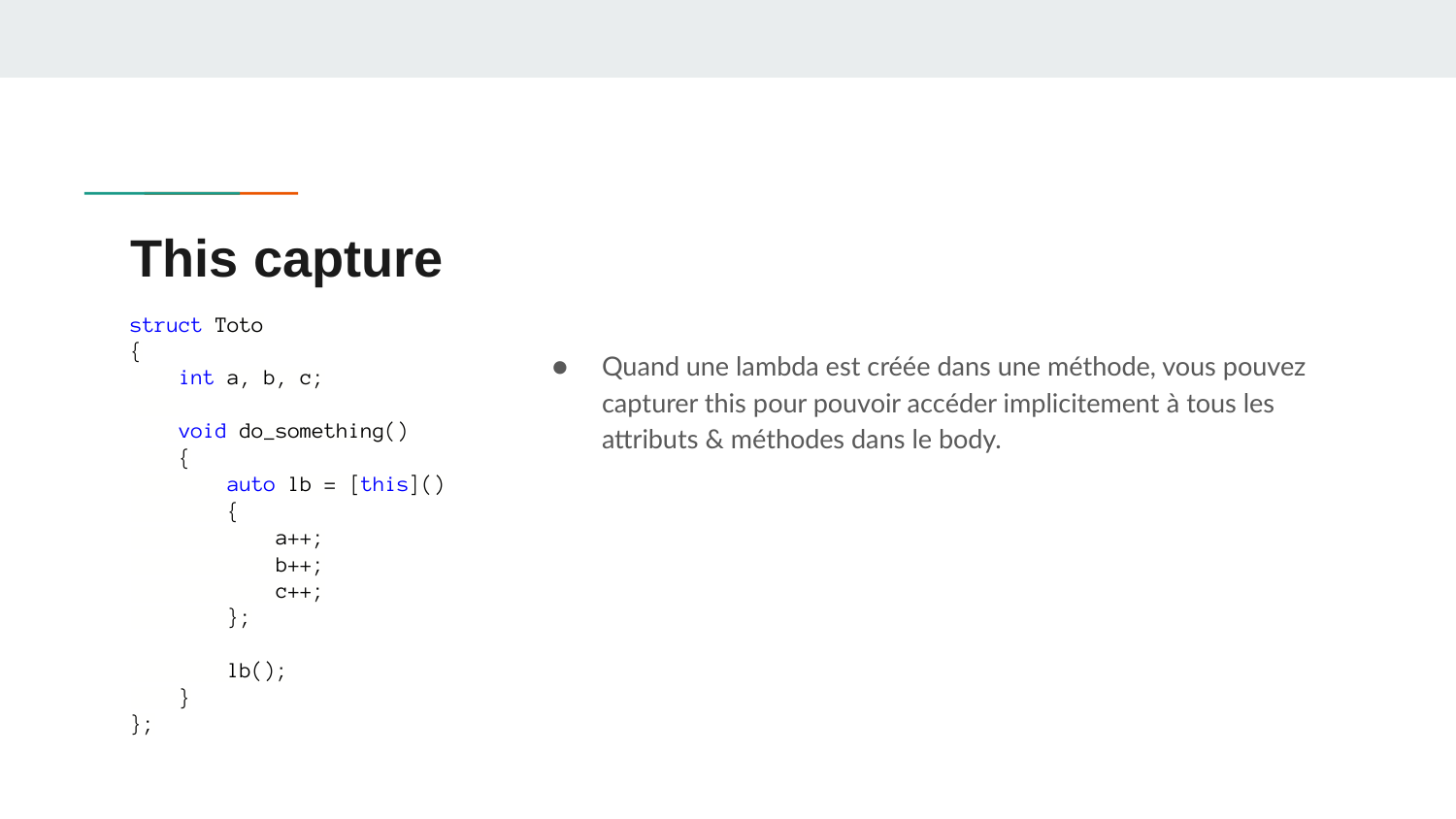

# This capture
struct Toto
{
    int a, b, c;

    void do_something()
    {
        auto lb = [this]()
        {
            a++;
            b++;
            c++;
        };

        lb();
    }
};
Quand une lambda est créée dans une méthode, vous pouvez capturer this pour pouvoir accéder implicitement à tous les attributs & méthodes dans le body.